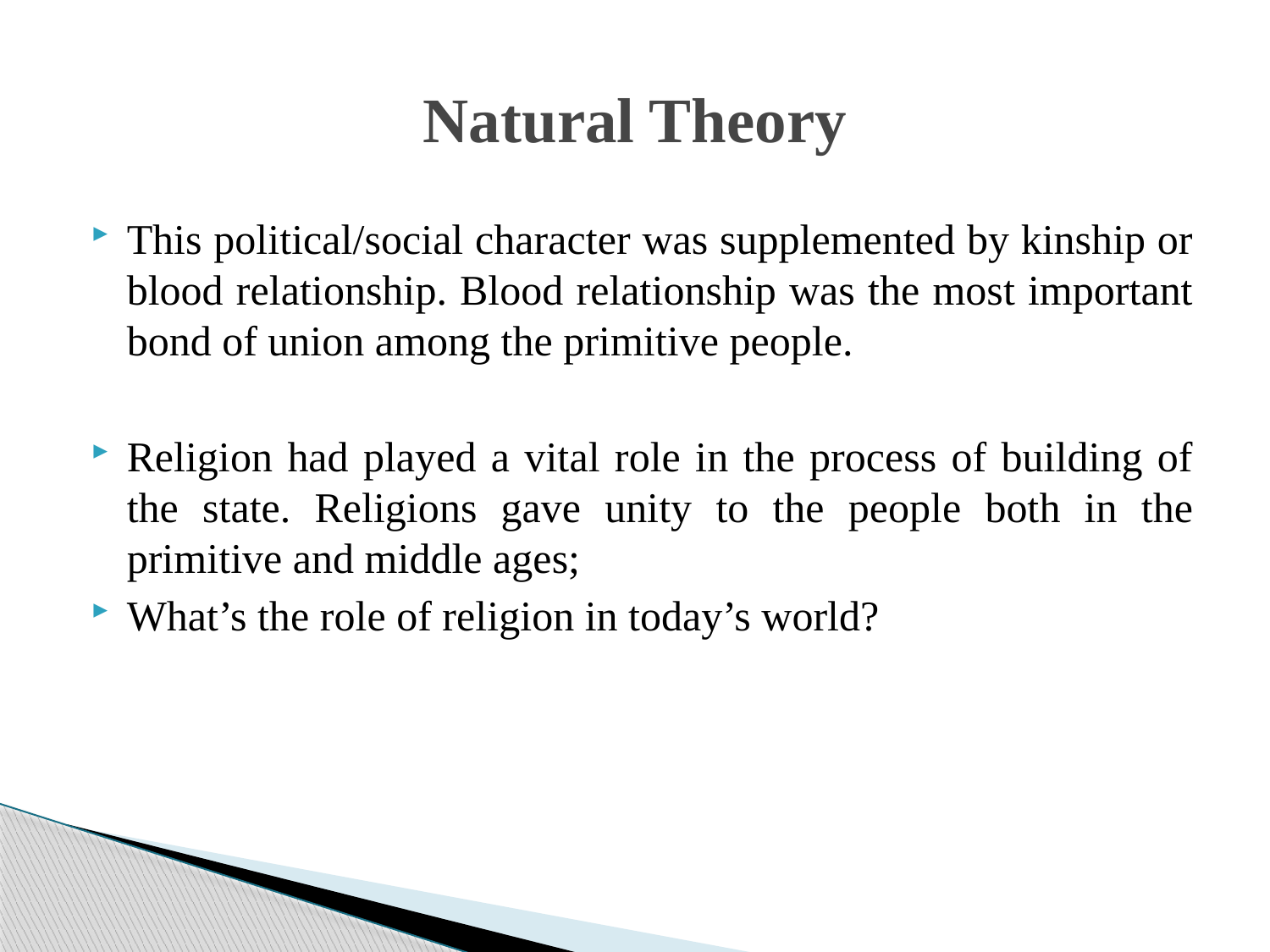

# Natural Theory
This political/social character was supplemented by kinship or blood relationship. Blood relationship was the most important bond of union among the primitive people.

Religion had played a vital role in the process of building of the state. Religions gave unity to the people both in the primitive and middle ages;
What’s the role of religion in today’s world?